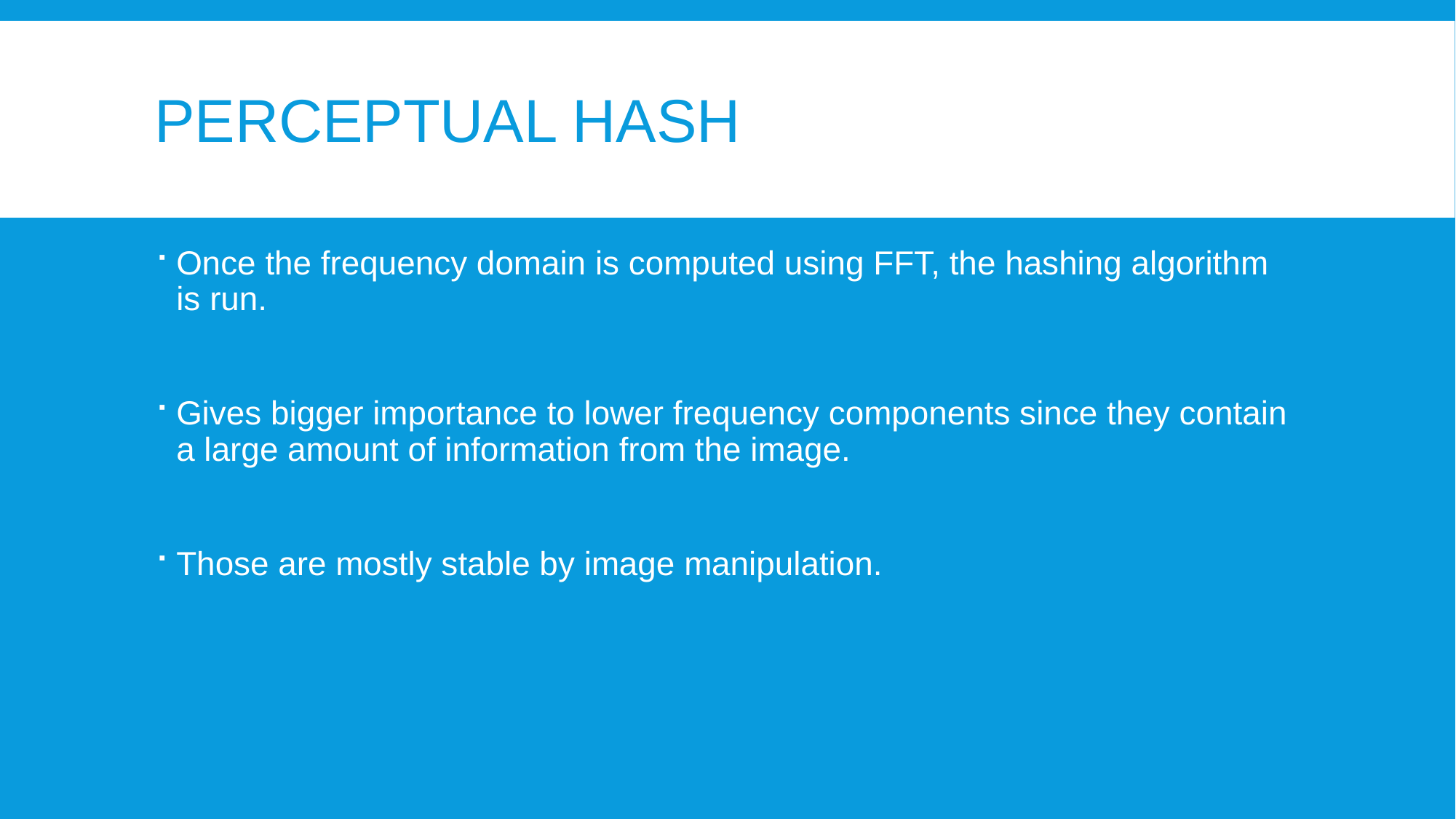

# Perceptual Hash
Once the frequency domain is computed using FFT, the hashing algorithm is run.

Gives bigger importance to lower frequency components since they contain a large amount of information from the image.

Those are mostly stable by image manipulation.